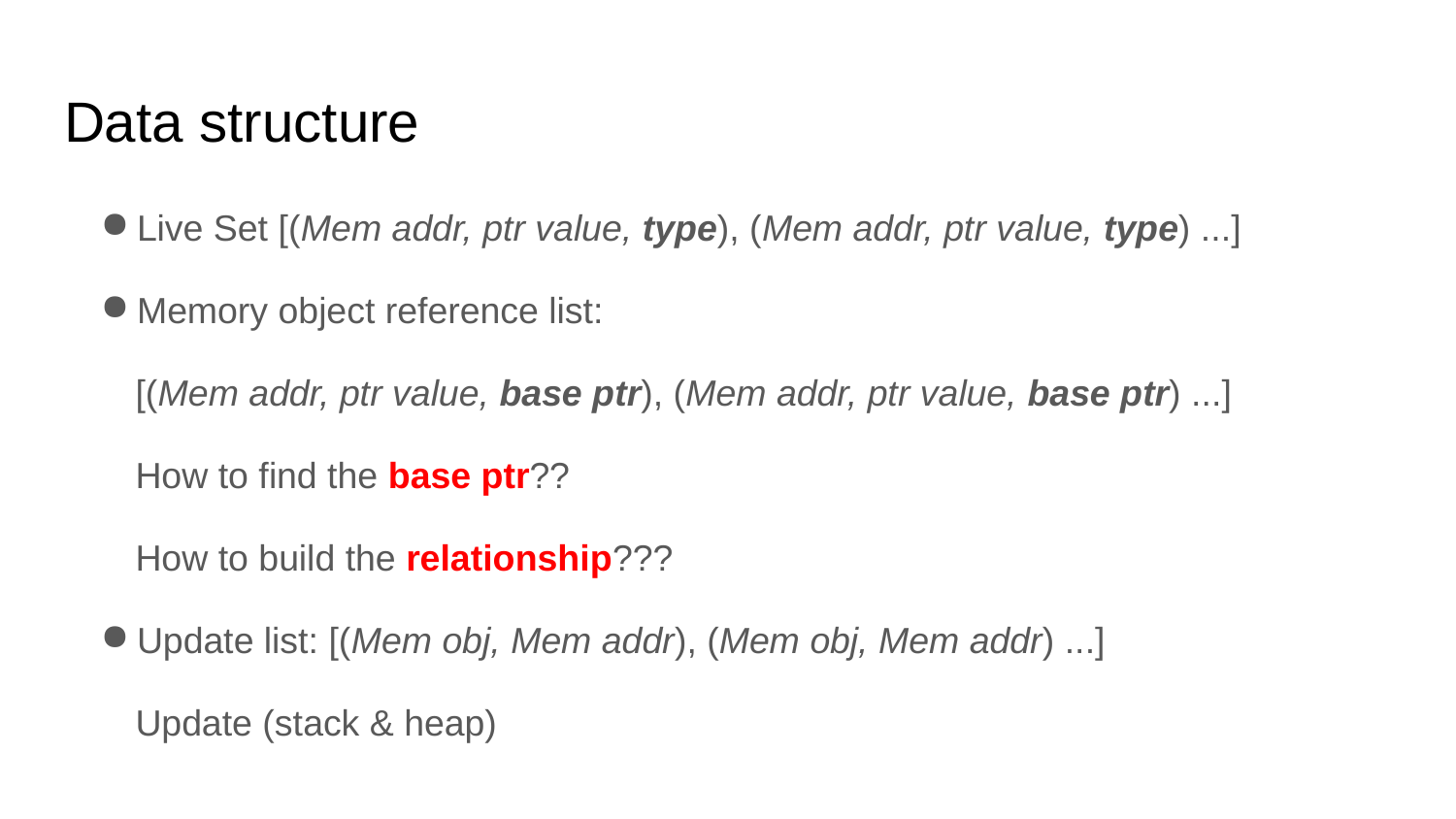

# Data structure
Live Set [(Mem addr, ptr value, type), (Mem addr, ptr value, type) ...]
Memory object reference list:
       [(Mem addr, ptr value, base ptr), (Mem addr, ptr value, base ptr) ...]
       How to find the base ptr??
       How to build the relationship???
Update list: [(Mem obj, Mem addr), (Mem obj, Mem addr) ...]
       Update (stack & heap)